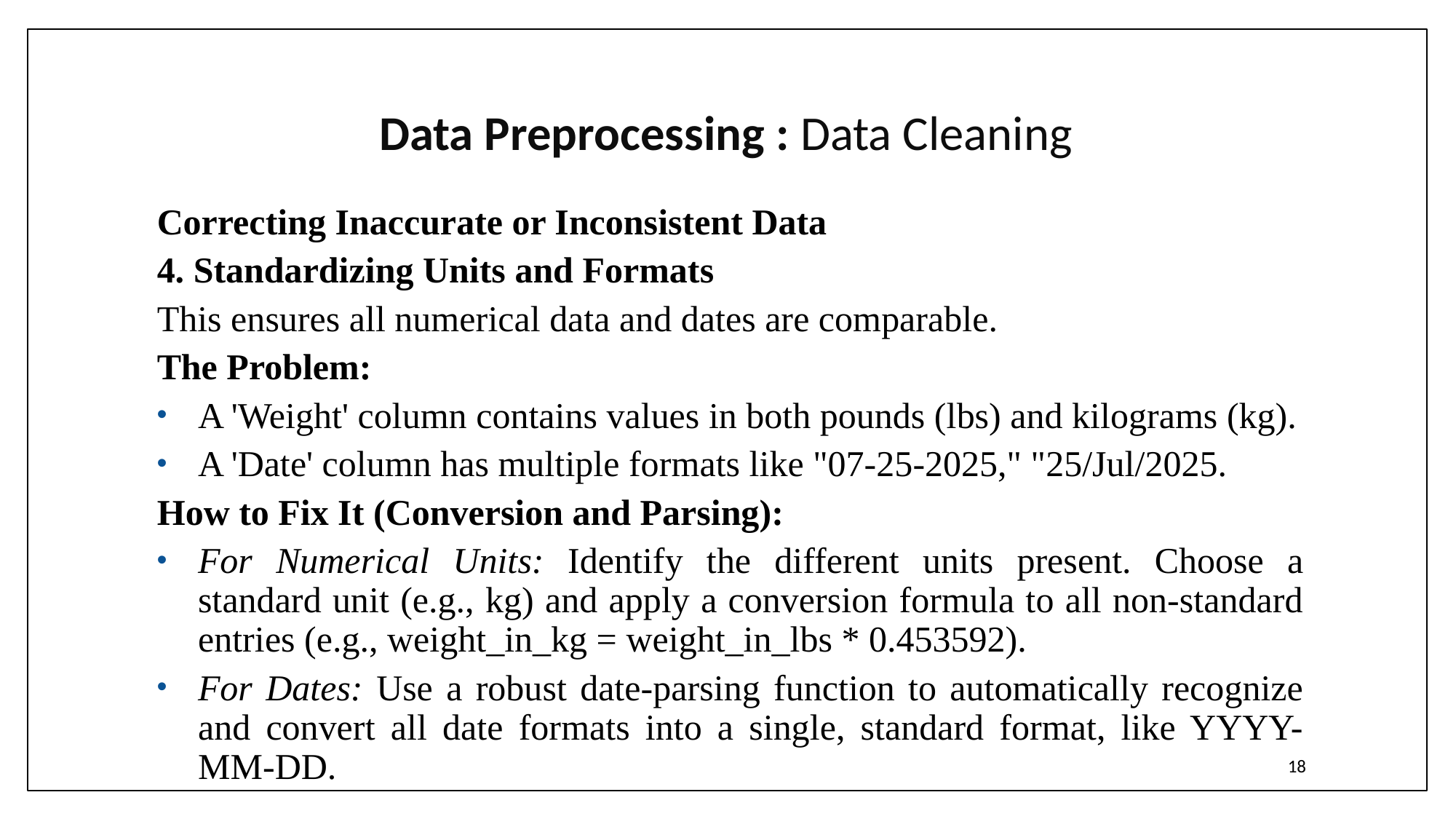

# Data Preprocessing : Data Cleaning
Correcting Inaccurate or Inconsistent Data
4. Standardizing Units and Formats
This ensures all numerical data and dates are comparable.
The Problem:
A 'Weight' column contains values in both pounds (lbs) and kilograms (kg).
A 'Date' column has multiple formats like "07-25-2025," "25/Jul/2025.
How to Fix It (Conversion and Parsing):
For Numerical Units: Identify the different units present. Choose a standard unit (e.g., kg) and apply a conversion formula to all non-standard entries (e.g., weight_in_kg = weight_in_lbs * 0.453592).
For Dates: Use a robust date-parsing function to automatically recognize and convert all date formats into a single, standard format, like YYYY-MM-DD.
18